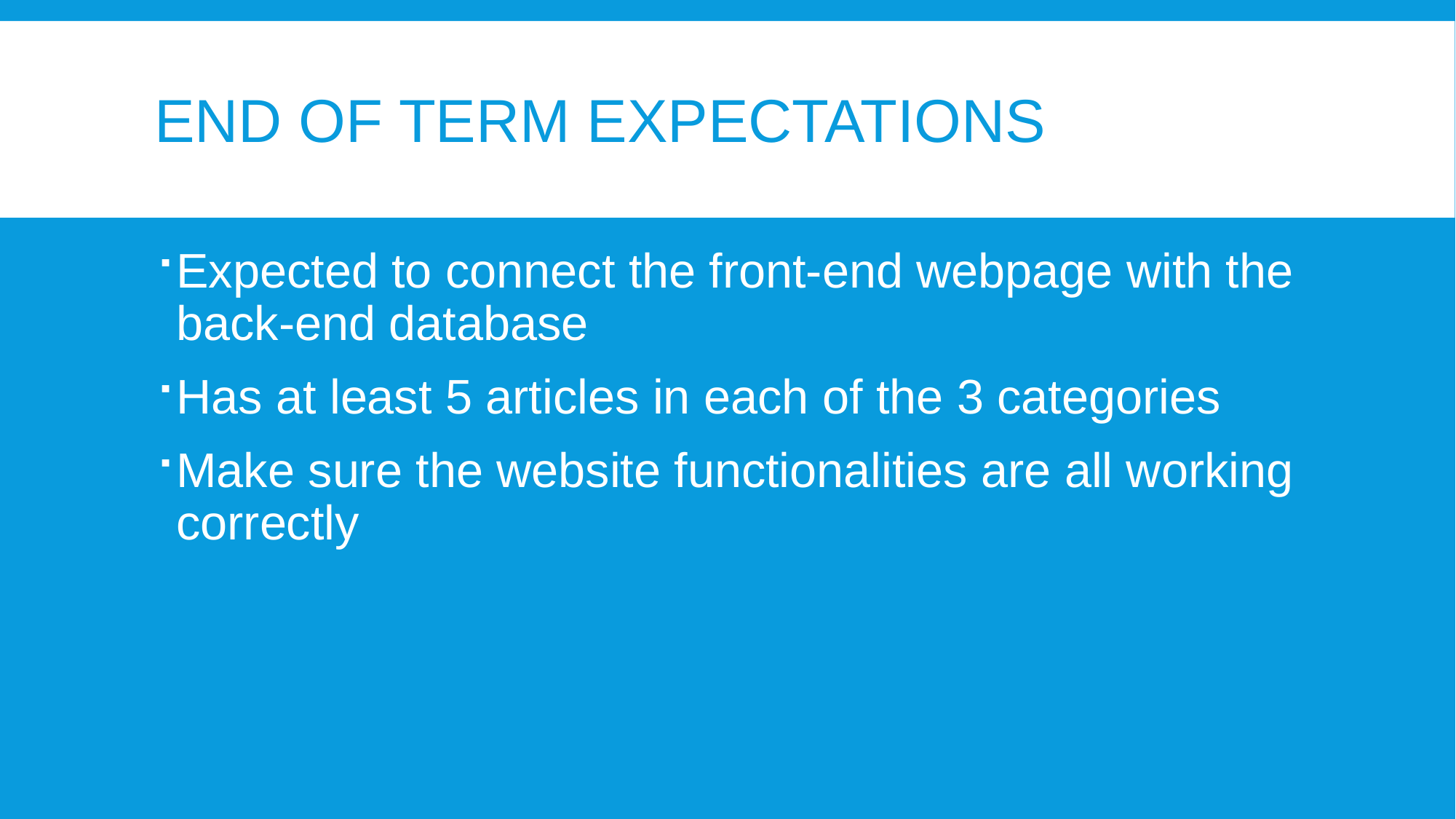

# End of term expectations
Expected to connect the front-end webpage with the back-end database
Has at least 5 articles in each of the 3 categories
Make sure the website functionalities are all working correctly